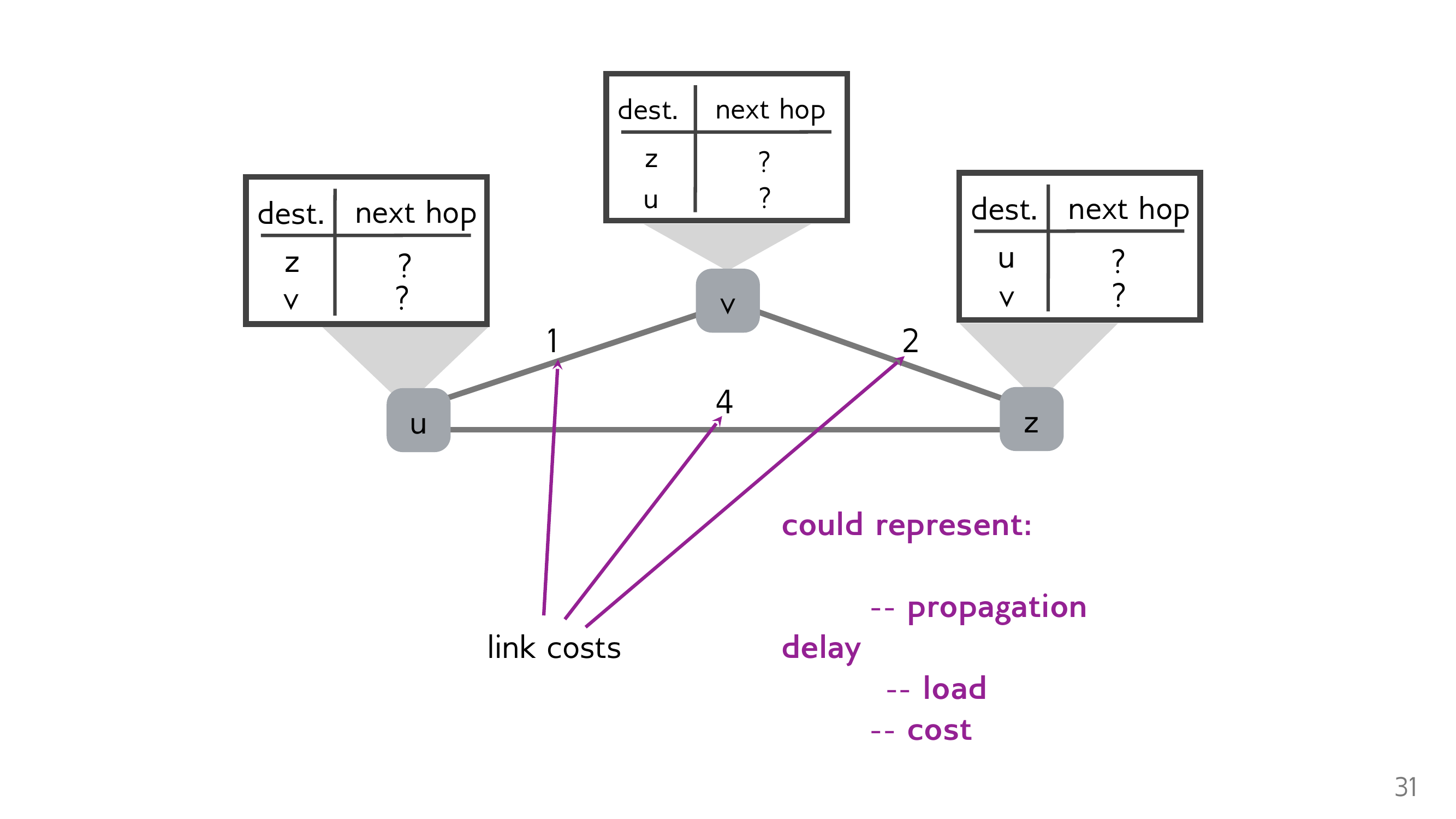

next hop
dest.

z

?
u
?

next hop
dest.

u

?

next hop
dest.

z

?

v
?
v
?
v

1
2

4
z
u

could represent:
        -- propagation delay
	  -- load
        -- cost
link costs
31